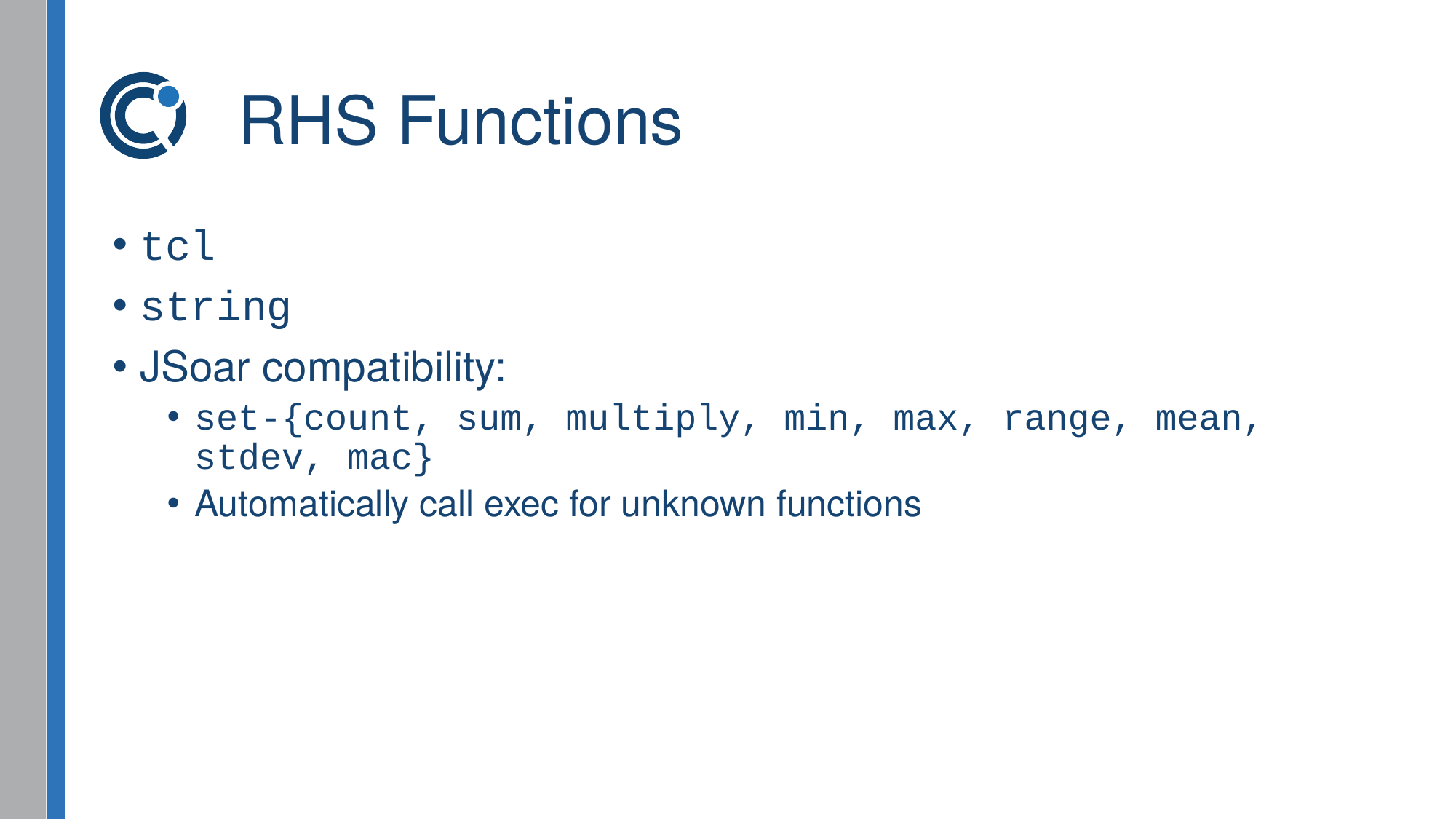

# RHS Functions
tcl
string
JSoar compatibility:
set-{count, sum, multiply, min, max, range, mean, stdev, mac}
Automatically call exec for unknown functions